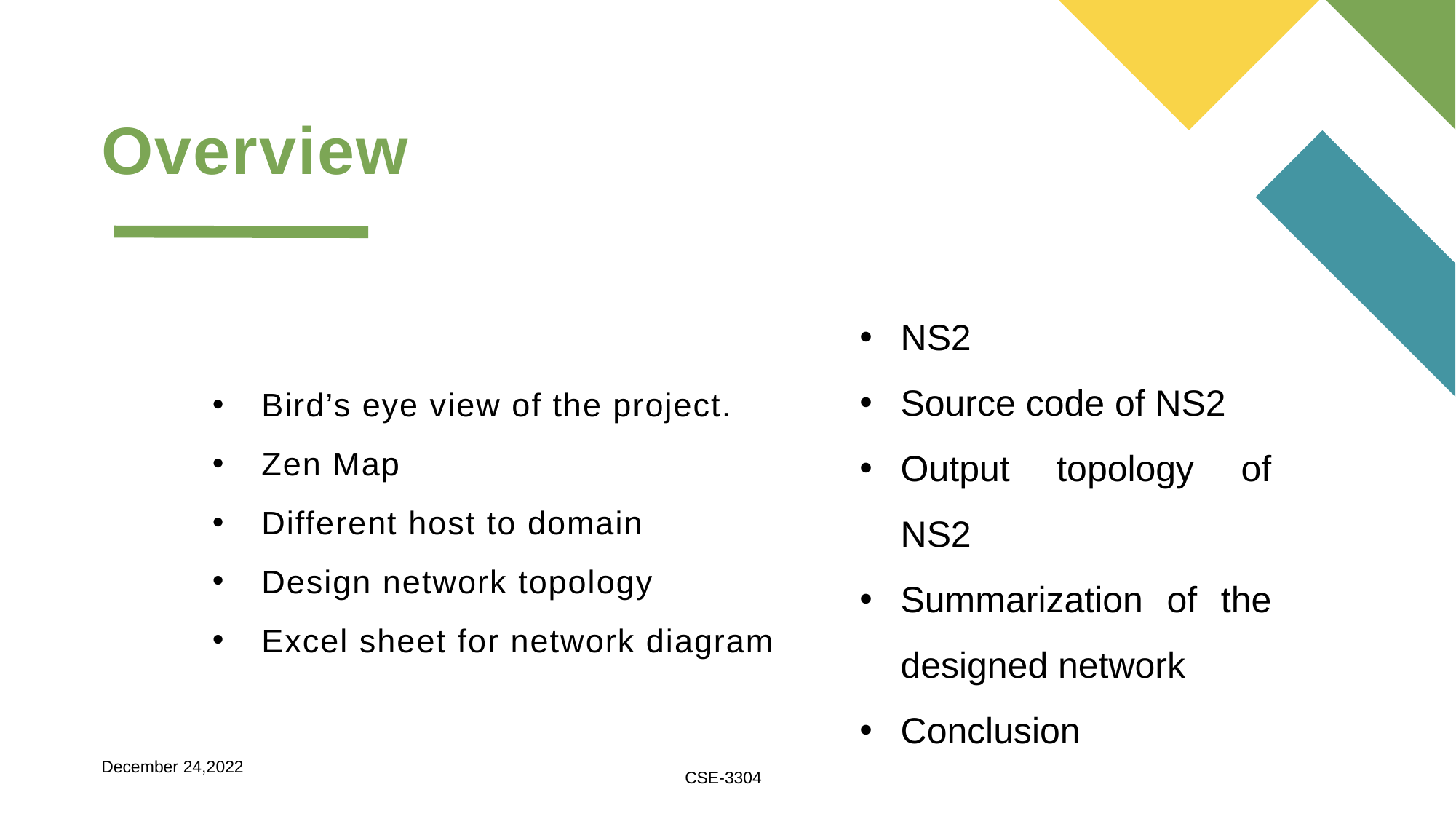

Overview
Bird’s eye view of the project.
Zen Map
Different host to domain
Design network topology
Excel sheet for network diagram
NS2
Source code of NS2
Output topology of NS2
Summarization of the designed network
Conclusion
3
December 24,2022
CSE-3304